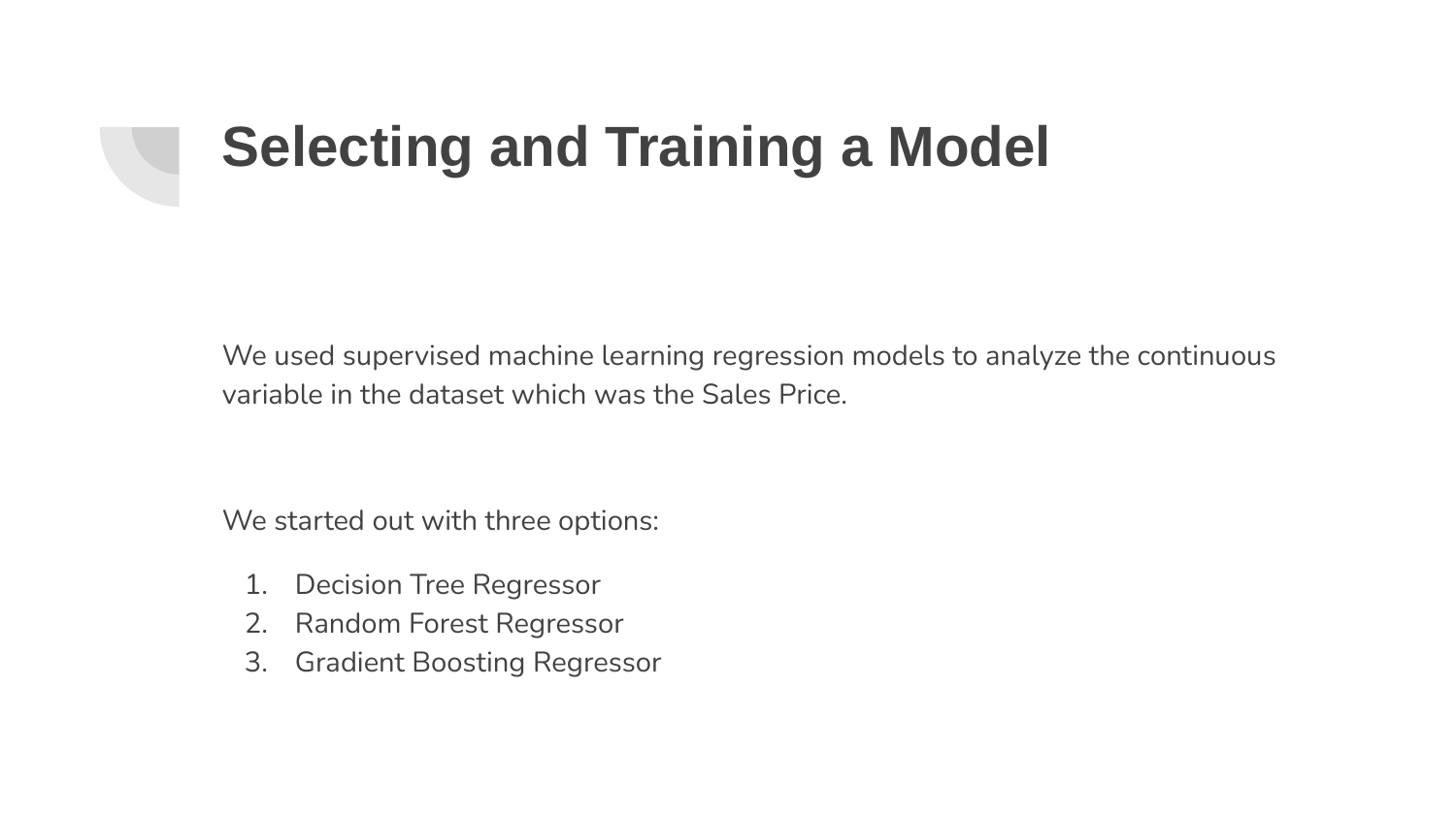

# Selecting and Training a Model
We used supervised machine learning regression models to analyze the continuous variable in the dataset which was the Sales Price.

We started out with three options:
Decision Tree Regressor
Random Forest Regressor
Gradient Boosting Regressor